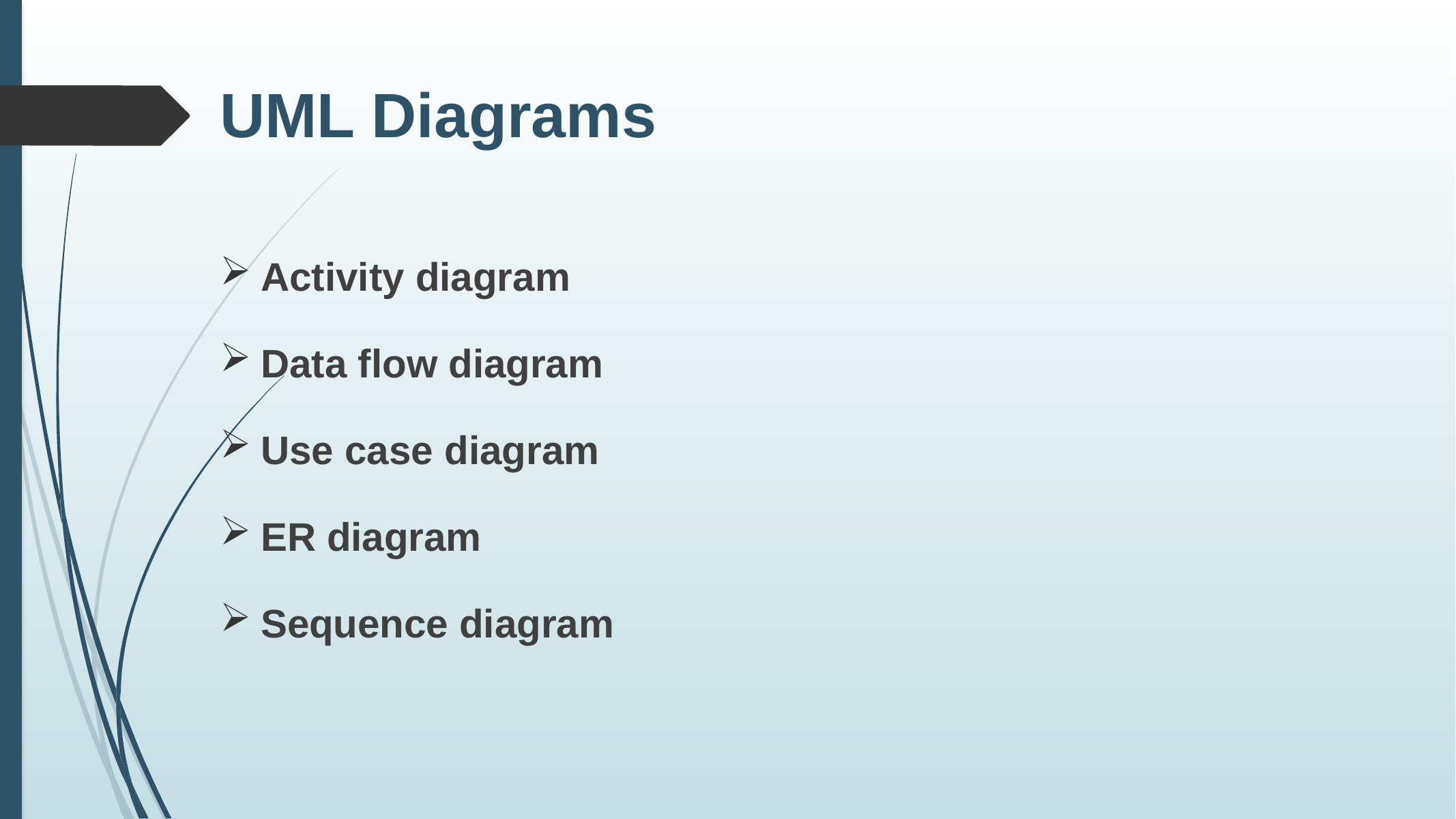

# UML Diagrams
Activity diagram
Data flow diagram
Use case diagram
ER diagram
Sequence diagram